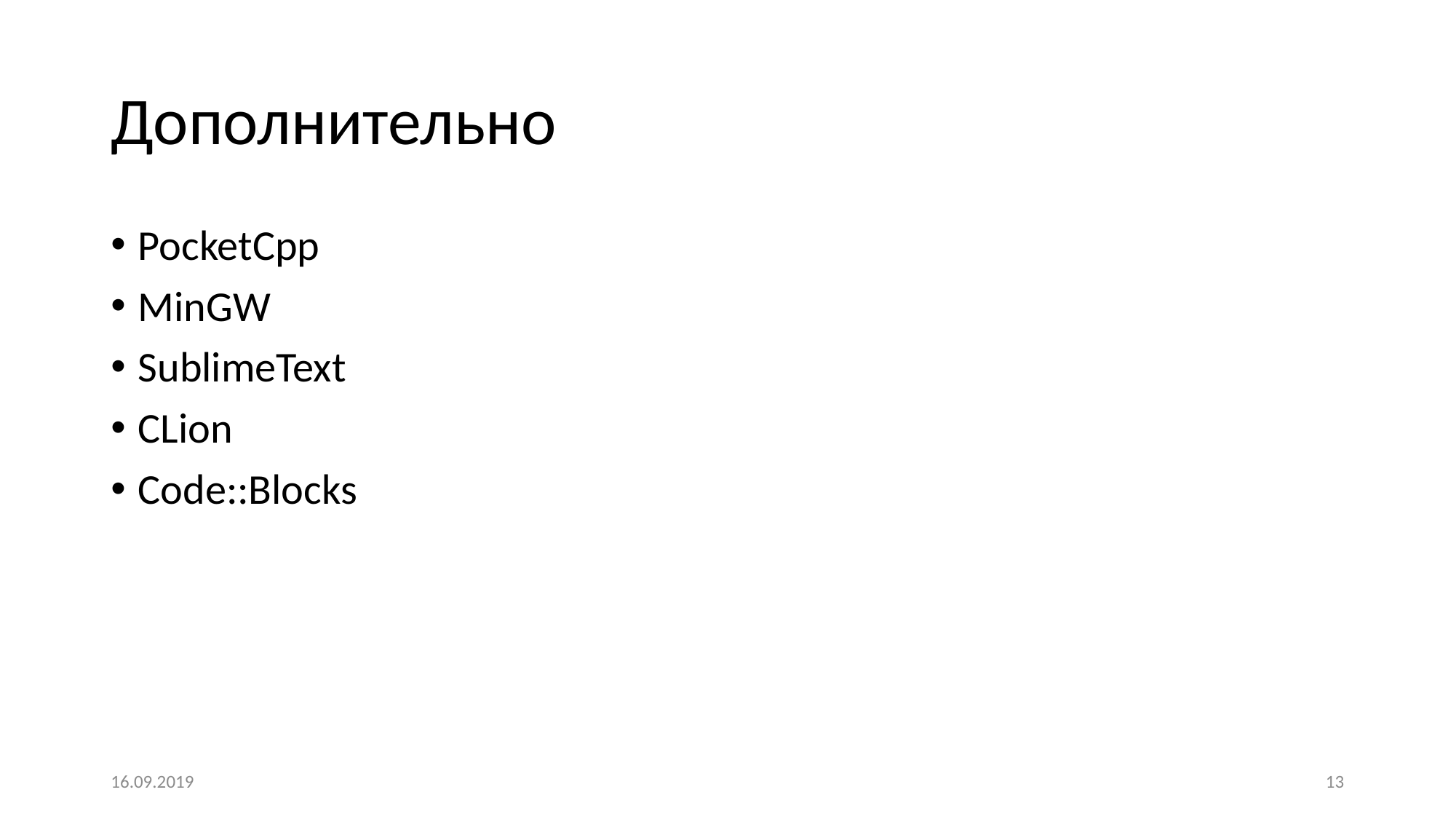

# Дополнительно
PocketCpp
MinGW
SublimeText
CLion
Code::Blocks

16.09.2019
13